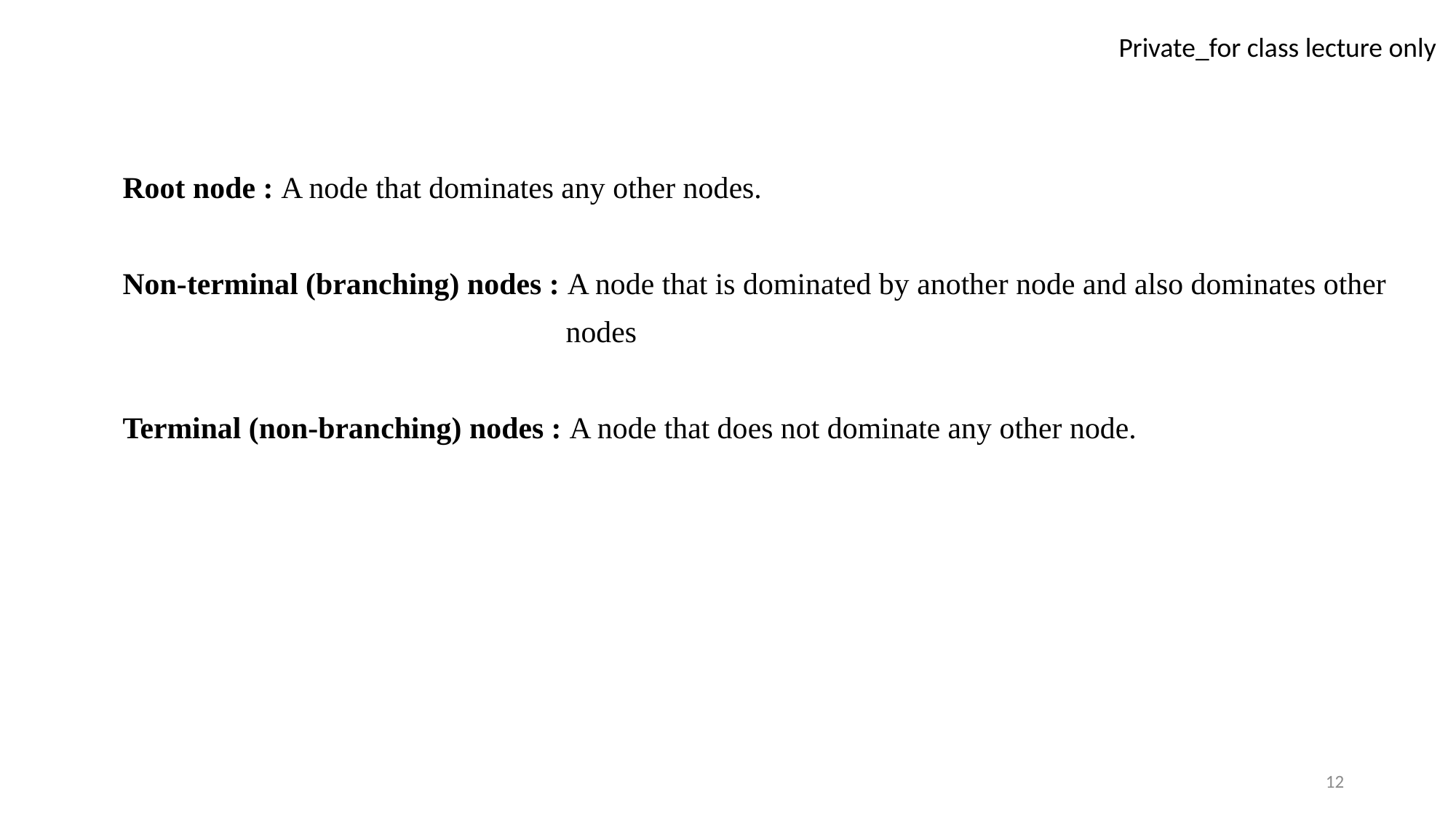

Root node : A node that dominates any other nodes.

Non-terminal (branching) nodes : A node that is dominated by another node and also dominates other
                                                          nodes

Terminal (non-branching) nodes : A node that does not dominate any other node.
12